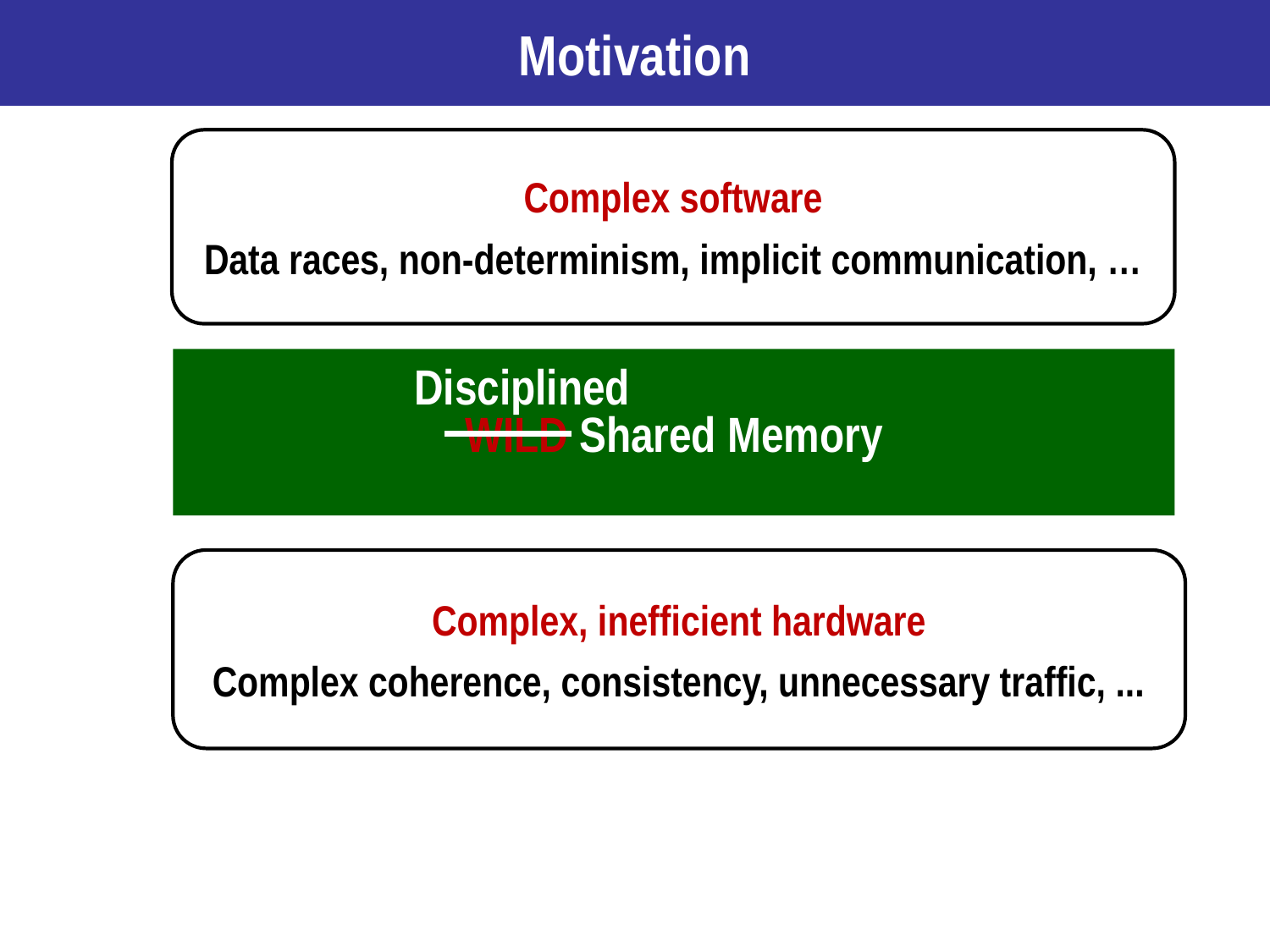

# Motivation
Complex software
Data races, non-determinism, implicit communication, …
WILD Shared Memory
Disciplined
Complex, inefficient hardware
Complex coherence, consistency, unnecessary traffic, ...